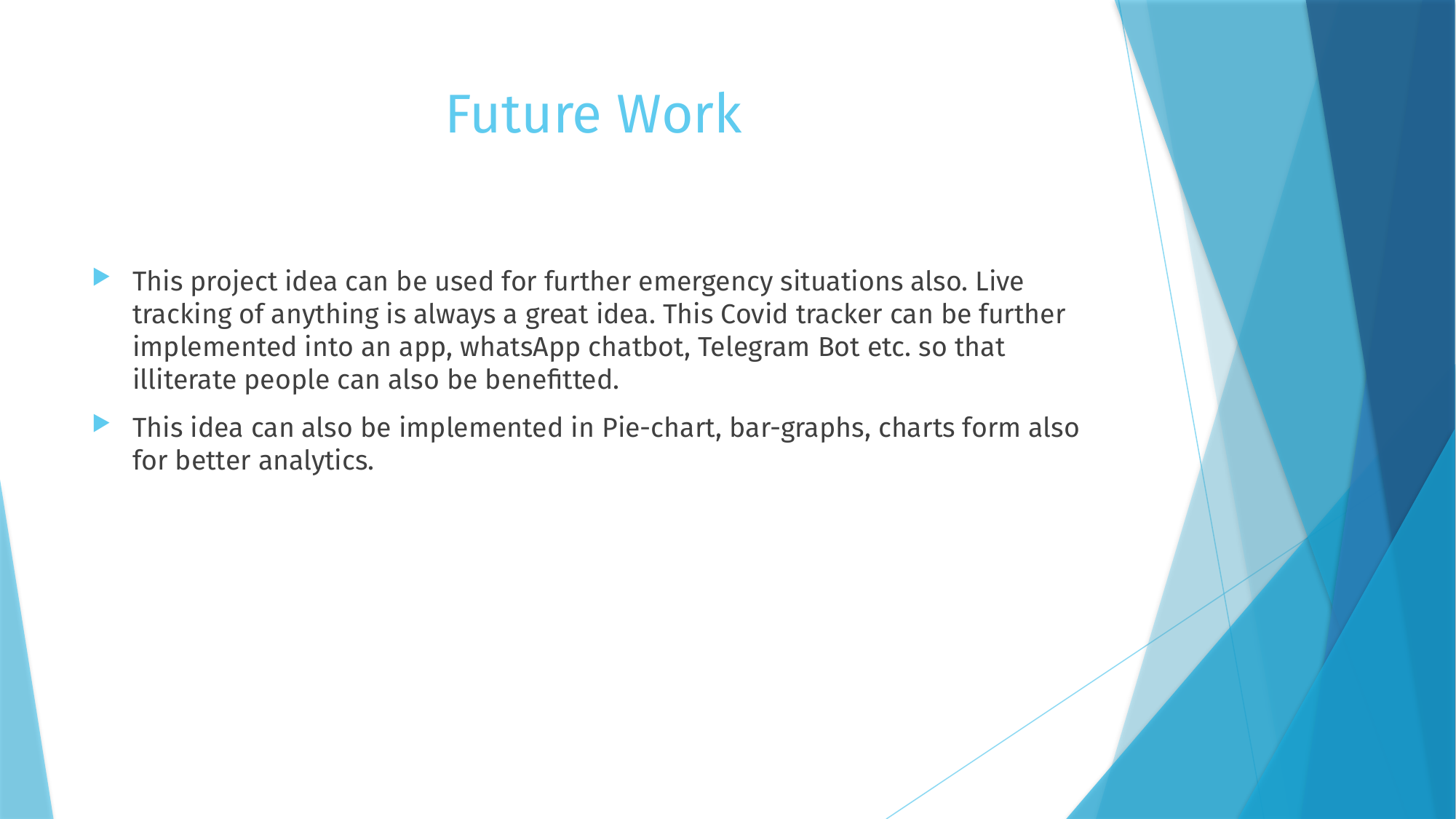

# Future Work
This project idea can be used for further emergency situations also. Live tracking of anything is always a great idea. This Covid tracker can be further implemented into an app, whatsApp chatbot, Telegram Bot etc. so that illiterate people can also be benefitted.
This idea can also be implemented in Pie-chart, bar-graphs, charts form also for better analytics.